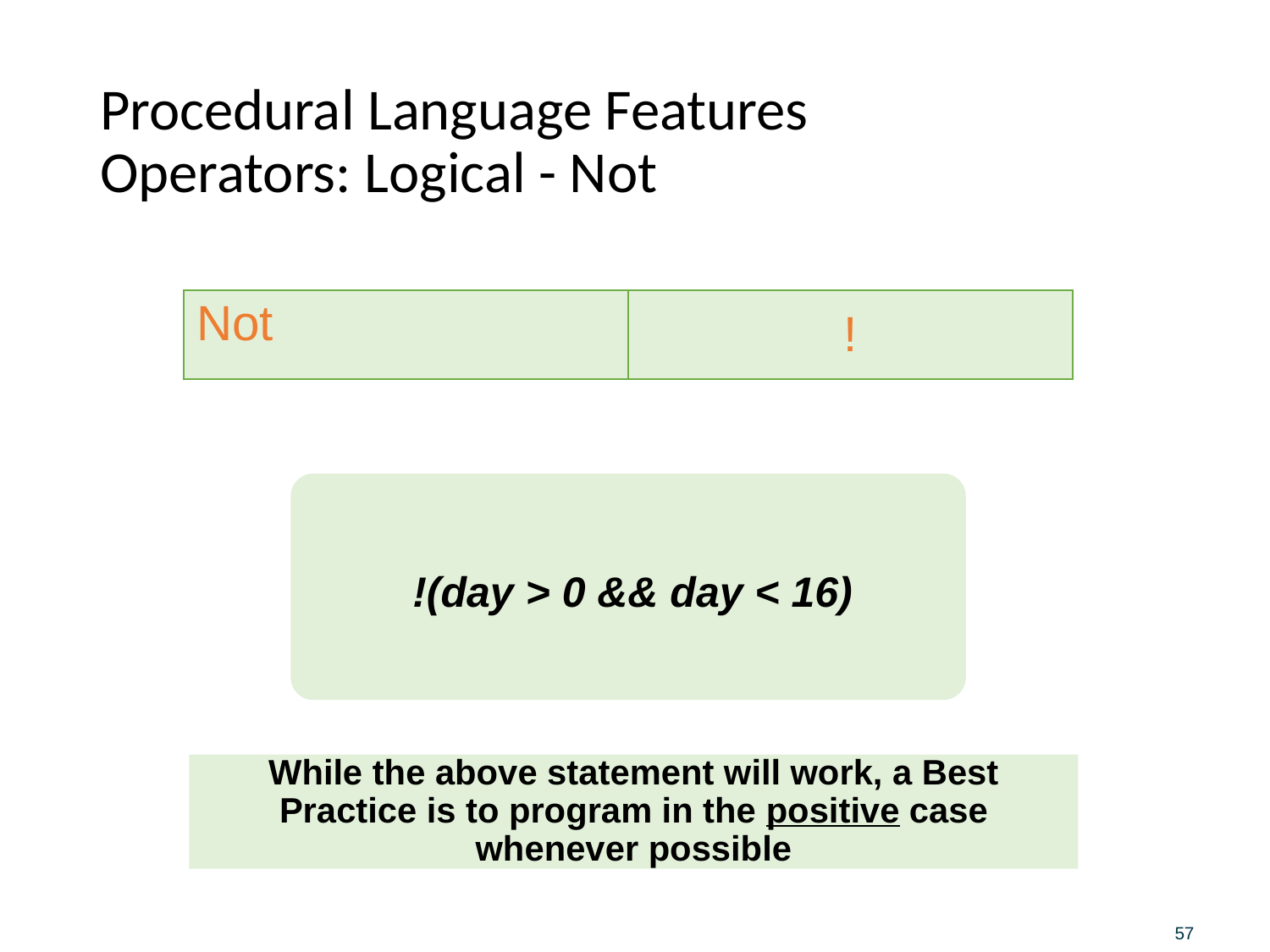

# Procedural Language Features Operators: Logical - Not
| Not | ! |
| --- | --- |

!(day > 0 && day < 16)
While the above statement will work, a Best Practice is to program in the positive case whenever possible
57